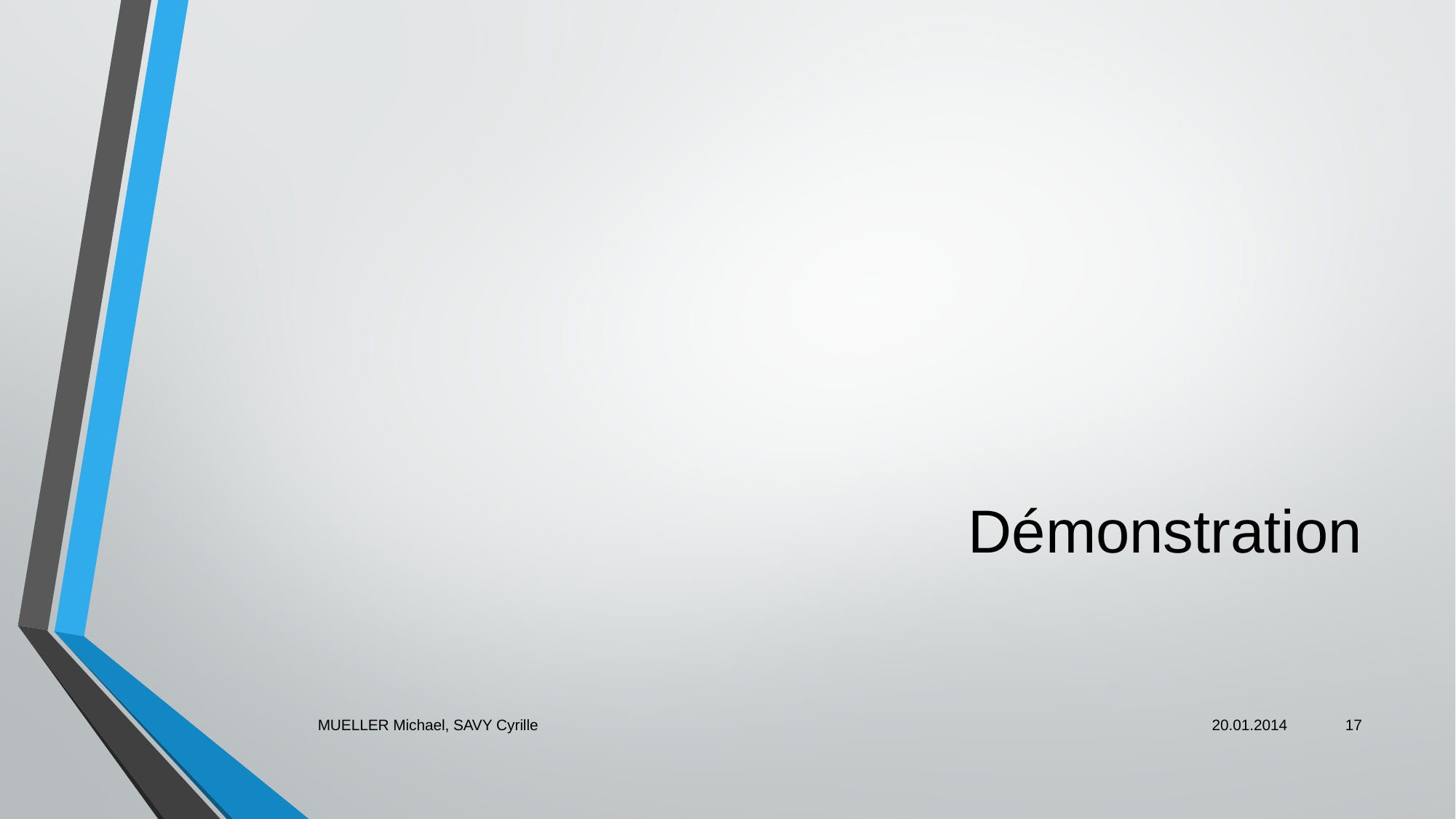

# Démonstration

MUELLER Michael, SAVY Cyrille
20.01.2014
17